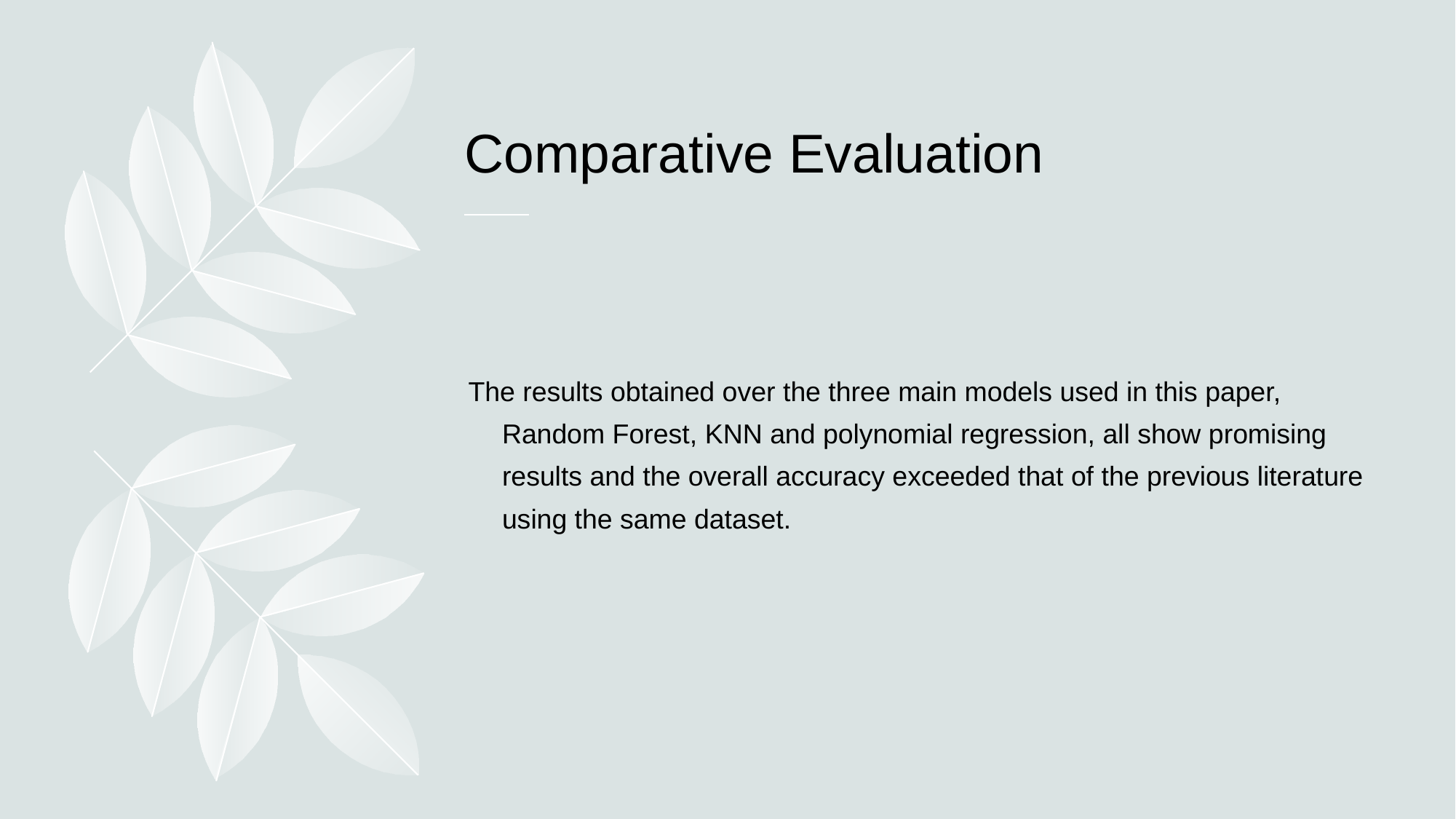

# Comparative Evaluation
The results obtained over the three main models used in this paper, Random Forest, KNN and polynomial regression, all show promising results and the overall accuracy exceeded that of the previous literature using the same dataset.